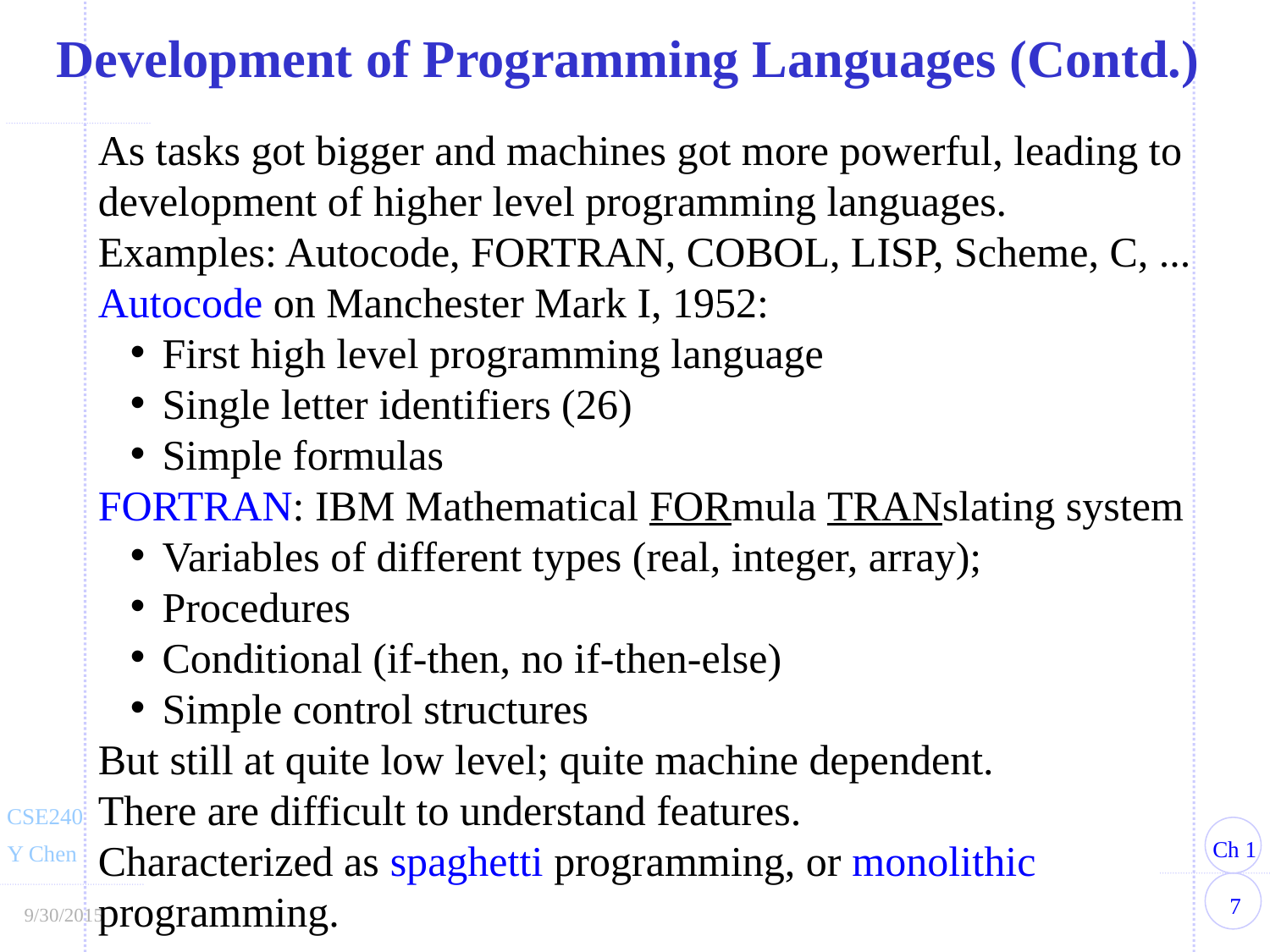

Development of Programming Languages (Contd.)
As tasks got bigger and machines got more powerful, leading to
development of higher level programming languages.
Examples: Autocode, FORTRAN, COBOL, LISP, Scheme, C, ...
Autocode on Manchester Mark I, 1952:
First high level programming language
Single letter identifiers (26)
Simple formulas
FORTRAN: IBM Mathematical FORmula TRANslating system
Variables of different types (real, integer, array);
Procedures
Conditional (if-then, no if-then-else)
Simple control structures
But still at quite low level; quite machine dependent.
There are difficult to understand features.
Characterized as spaghetti programming, or monolithic programming.